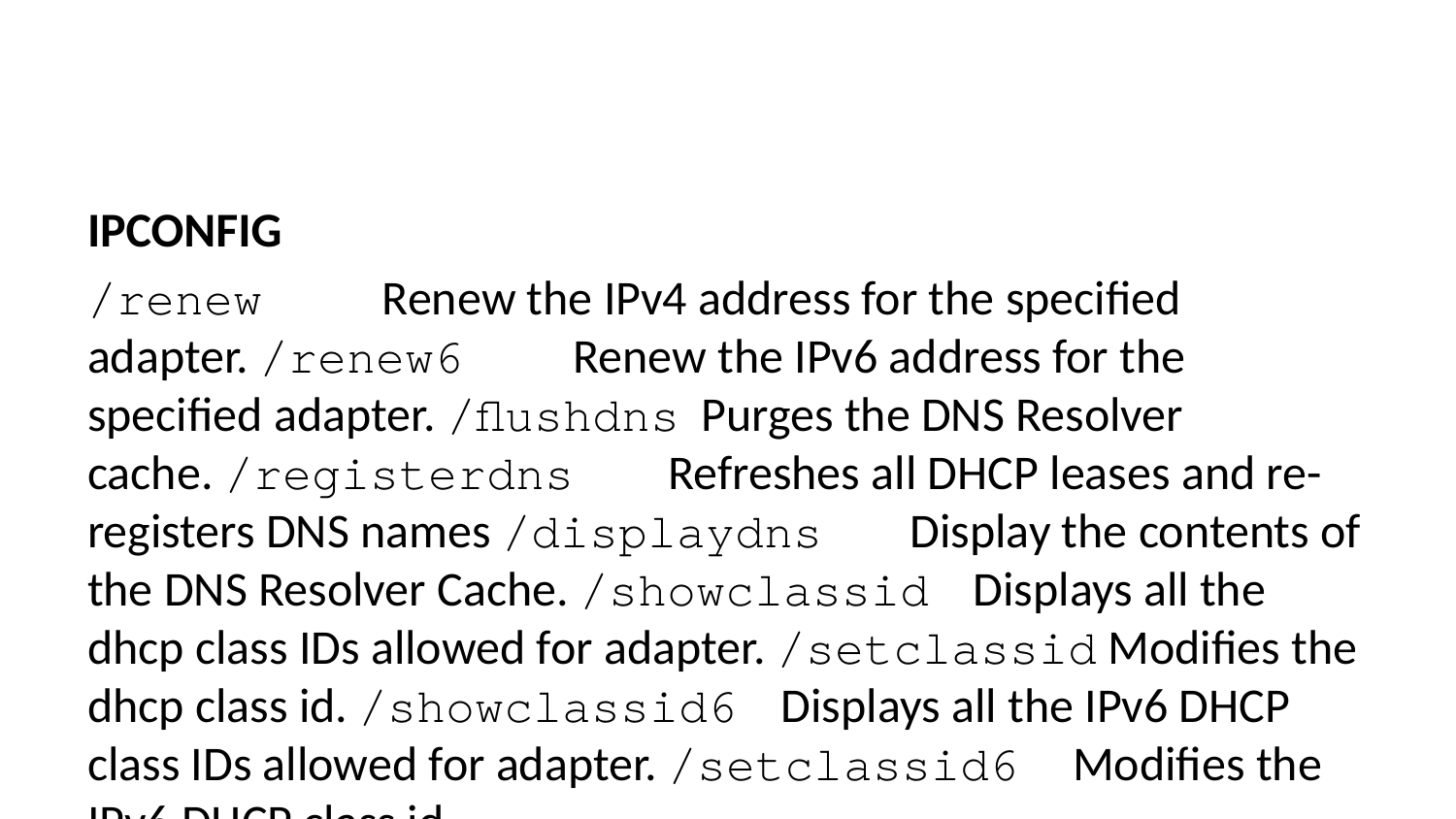

IPCONFIG
/renew           Renew the IPv4 address for the specified adapter. /renew6          Renew the IPv6 address for the specified adapter. /flushdns  Purges the DNS Resolver cache. /registerdns       Refreshes all DHCP leases and re-registers DNS names /displaydns        Display the contents of the DNS Resolver Cache. /showclassid    Displays all the dhcp class IDs allowed for adapter. /setclassid Modifies the dhcp class id. /showclassid6    Displays all the IPv6 DHCP class IDs allowed for adapter. /setclassid6     Modifies the IPv6 DHCP class id.